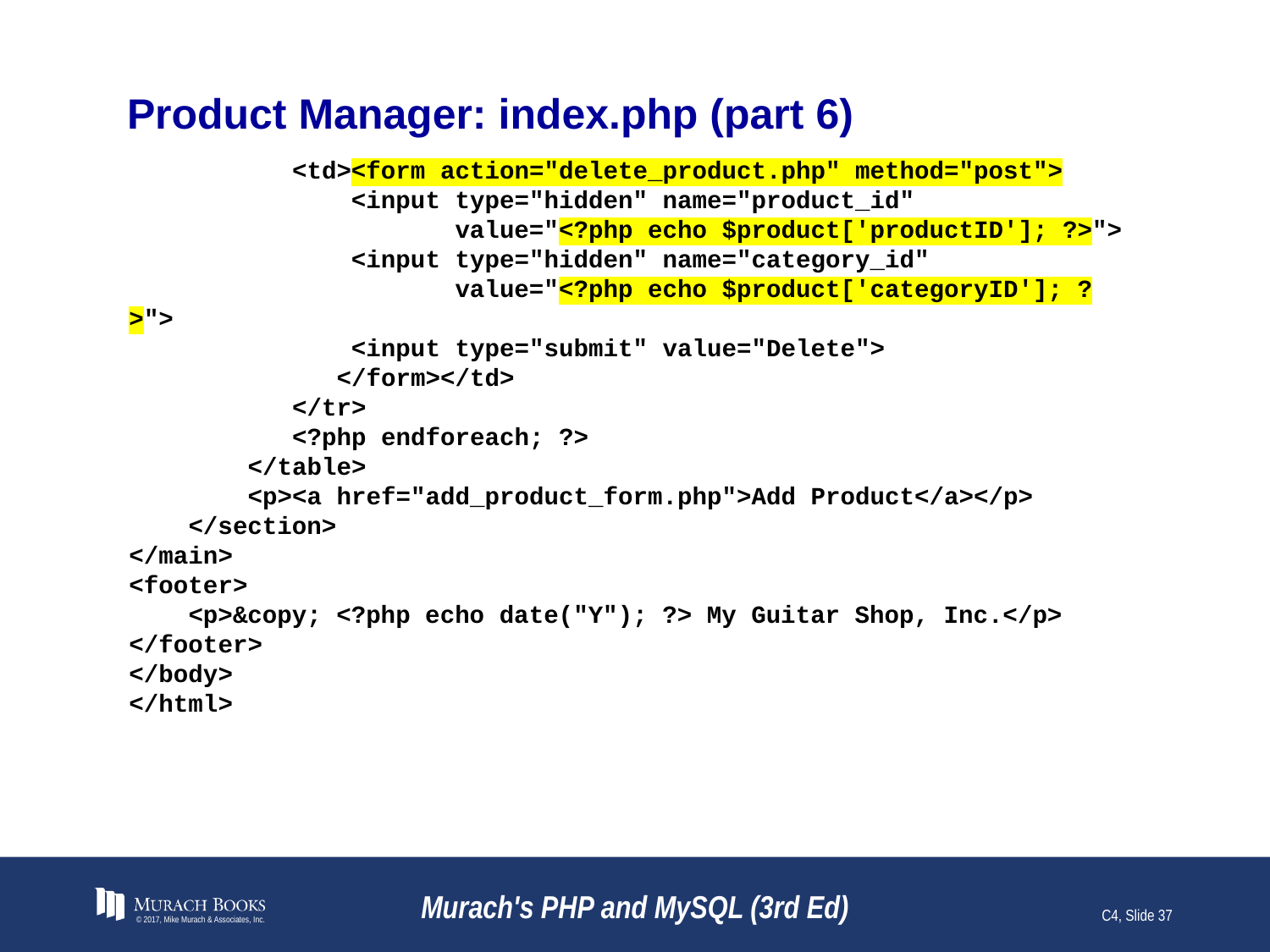

# Product Manager: index.php (part 6)
           <td><form action="delete_product.php" method="post">
               <input type="hidden" name="product_id"
                      value="<?php echo $product['productID']; ?>">
               <input type="hidden" name="category_id"
                      value="<?php echo $product['categoryID']; ?>">
               <input type="submit" value="Delete">
              </form></td>
           </tr>
           <?php endforeach; ?>
        </table>
        <p><a href="add_product_form.php">Add Product</a></p>
    </section>
</main>
<footer>
    <p>&copy; <?php echo date("Y"); ?> My Guitar Shop, Inc.</p>
</footer>
</body>
</html>

© 2017, Mike Murach & Associates, Inc.
Murach's PHP and MySQL (3rd Ed)

C4, Slide 37